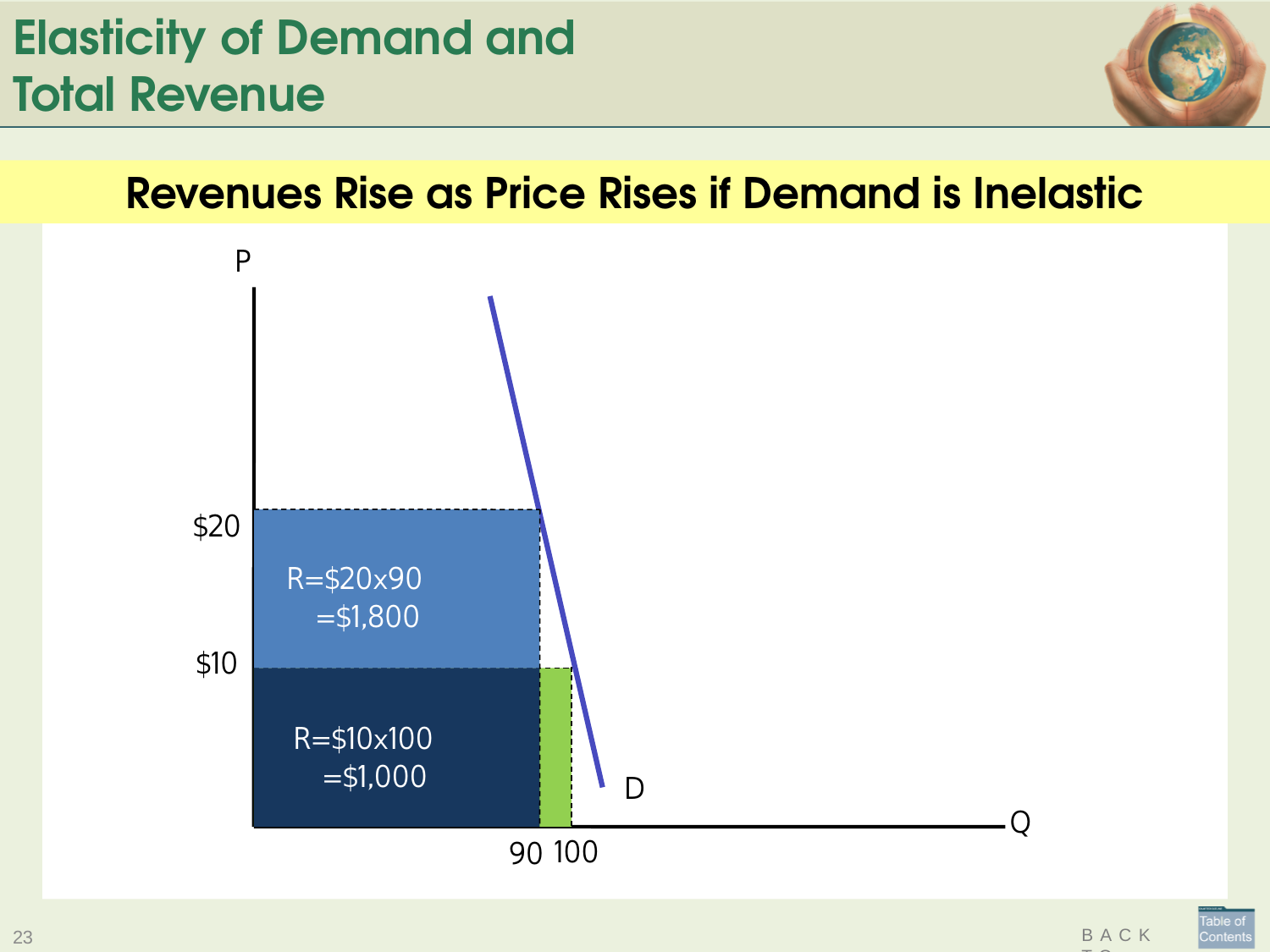

# Elasticity of Demand and Total Revenue
Revenues Rise as Price Rises if Demand is Inelastic
P
Q

$10

R=$10x100
   =$1,000
D
100
$20

R=$20x90
   =$1,800

90
R=$10x100
   =$1,000
23